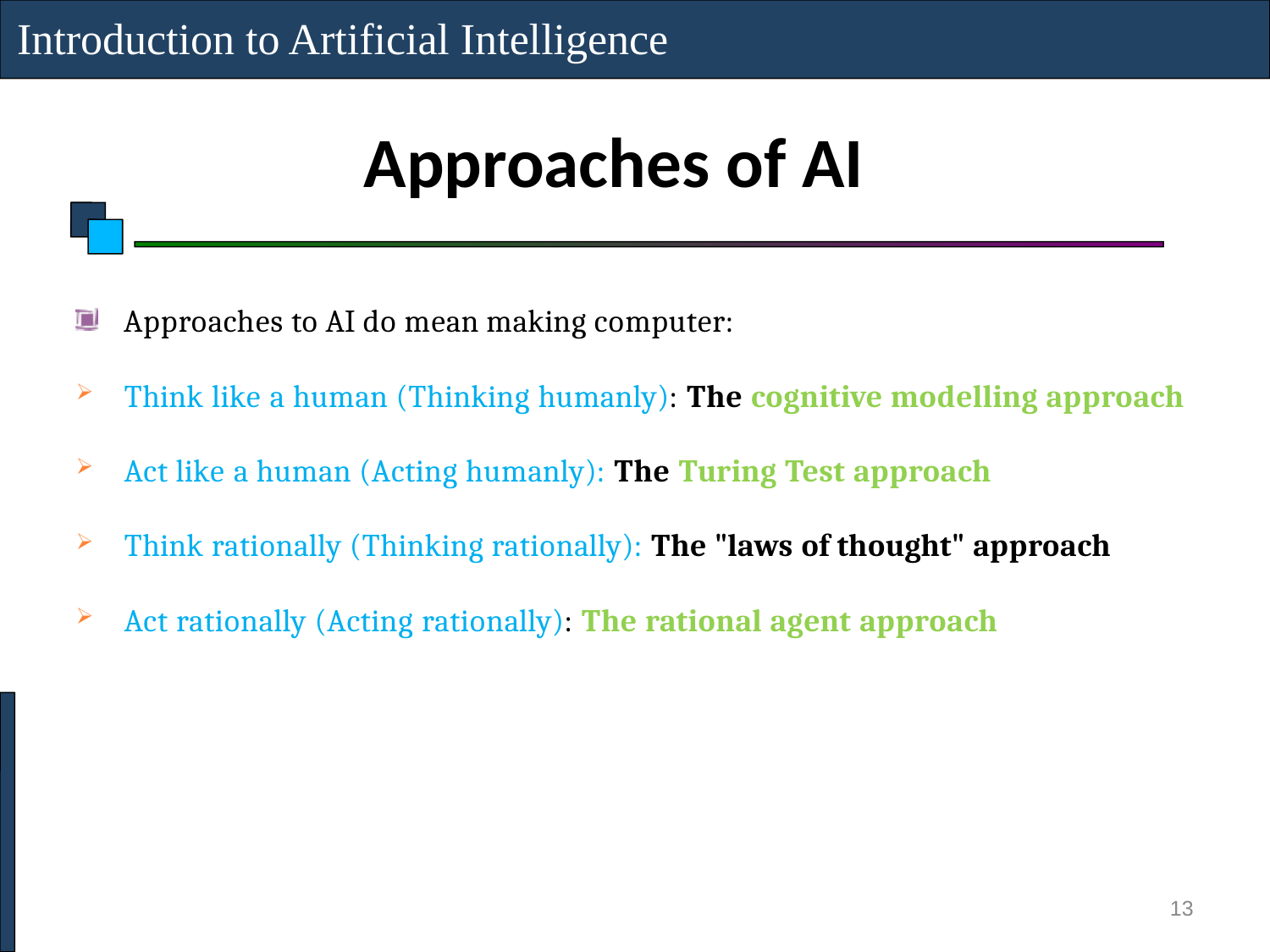

Introduction to Artificial Intelligence
Approaches of AI

Approaches to AI do mean making computer:
Think like a human (Thinking humanly): The cognitive modelling approach
Act like a human (Acting humanly): The Turing Test approach
Think rationally (Thinking rationally): The "laws of thought" approach
Act rationally (Acting rationally): The rational agent approach

13